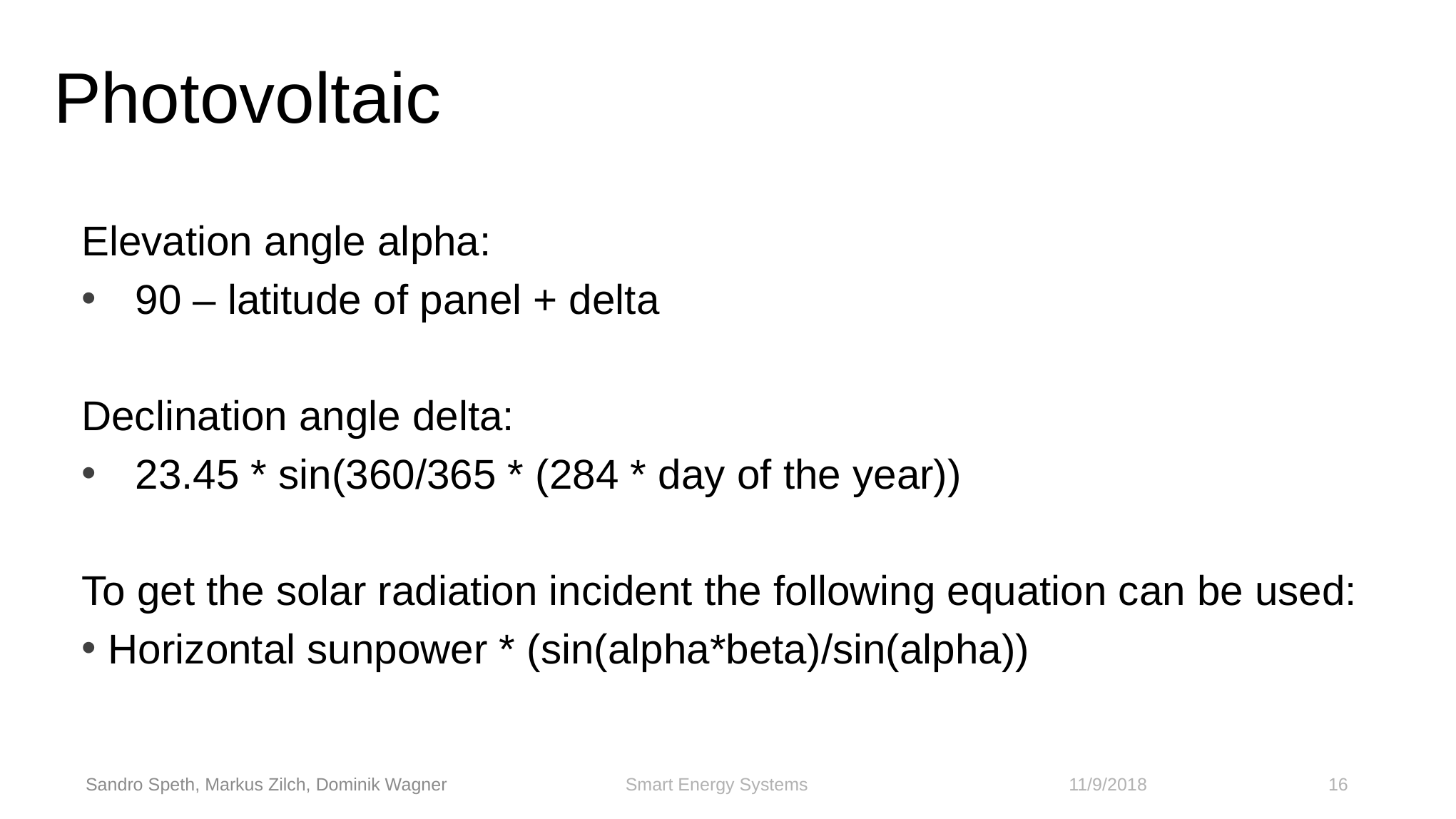

# Photovoltaic
Elevation angle alpha:
90 – latitude of panel + delta

Declination angle delta:
23.45 * sin(360/365 * (284 * day of the year))

To get the solar radiation incident the following equation can be used:
Horizontal sunpower * (sin(alpha*beta)/sin(alpha))
11/9/2018
Smart Energy Systems
16